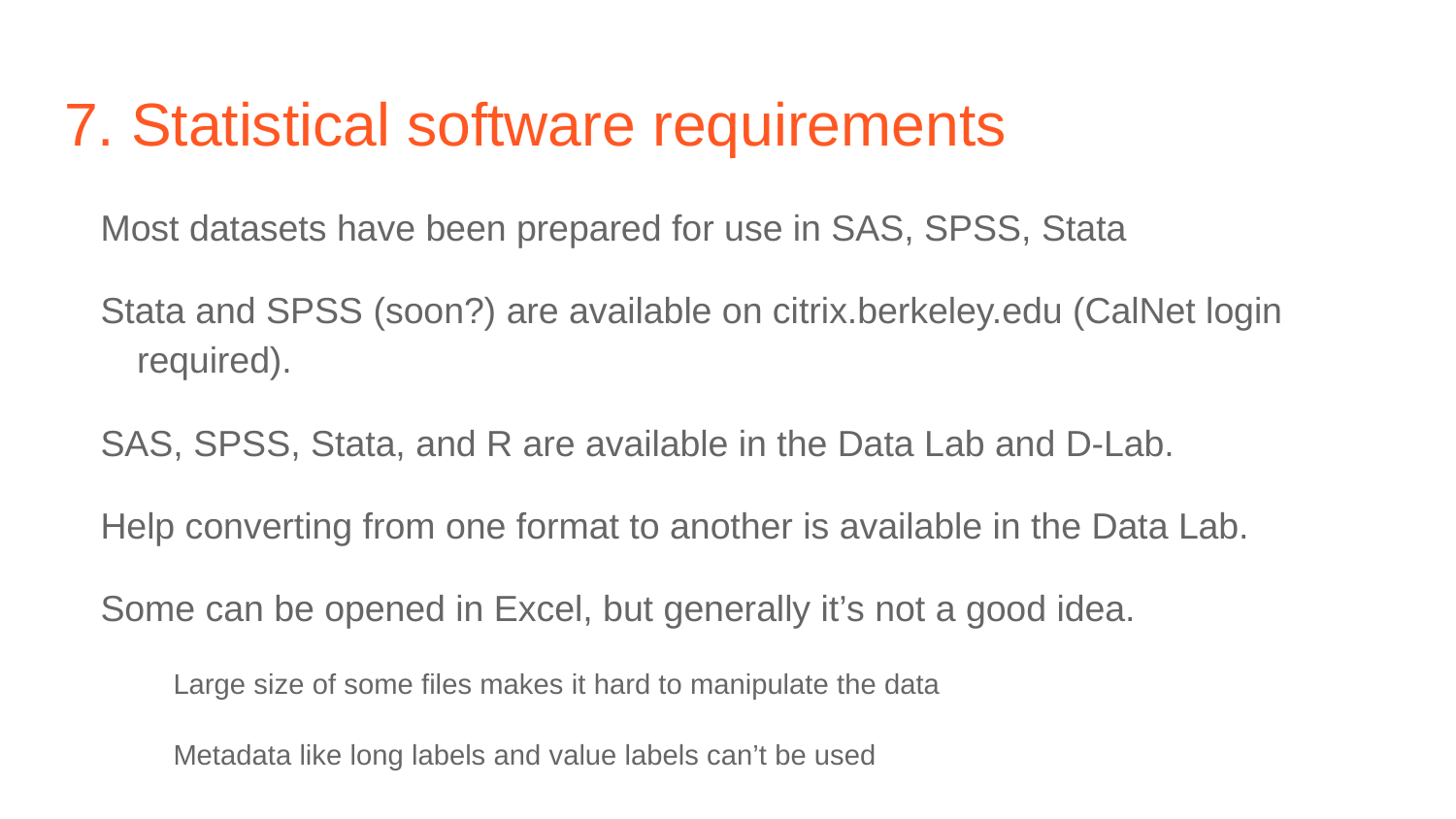

# 7. Statistical software requirements
Most datasets have been prepared for use in SAS, SPSS, Stata
Stata and SPSS (soon?) are available on citrix.berkeley.edu (CalNet login required).
SAS, SPSS, Stata, and R are available in the Data Lab and D-Lab.
Help converting from one format to another is available in the Data Lab.
Some can be opened in Excel, but generally it’s not a good idea.
Large size of some files makes it hard to manipulate the data
Metadata like long labels and value labels can’t be used
A large number of files can be analyzed online, but researchers generally use this only for exploratory analysis.